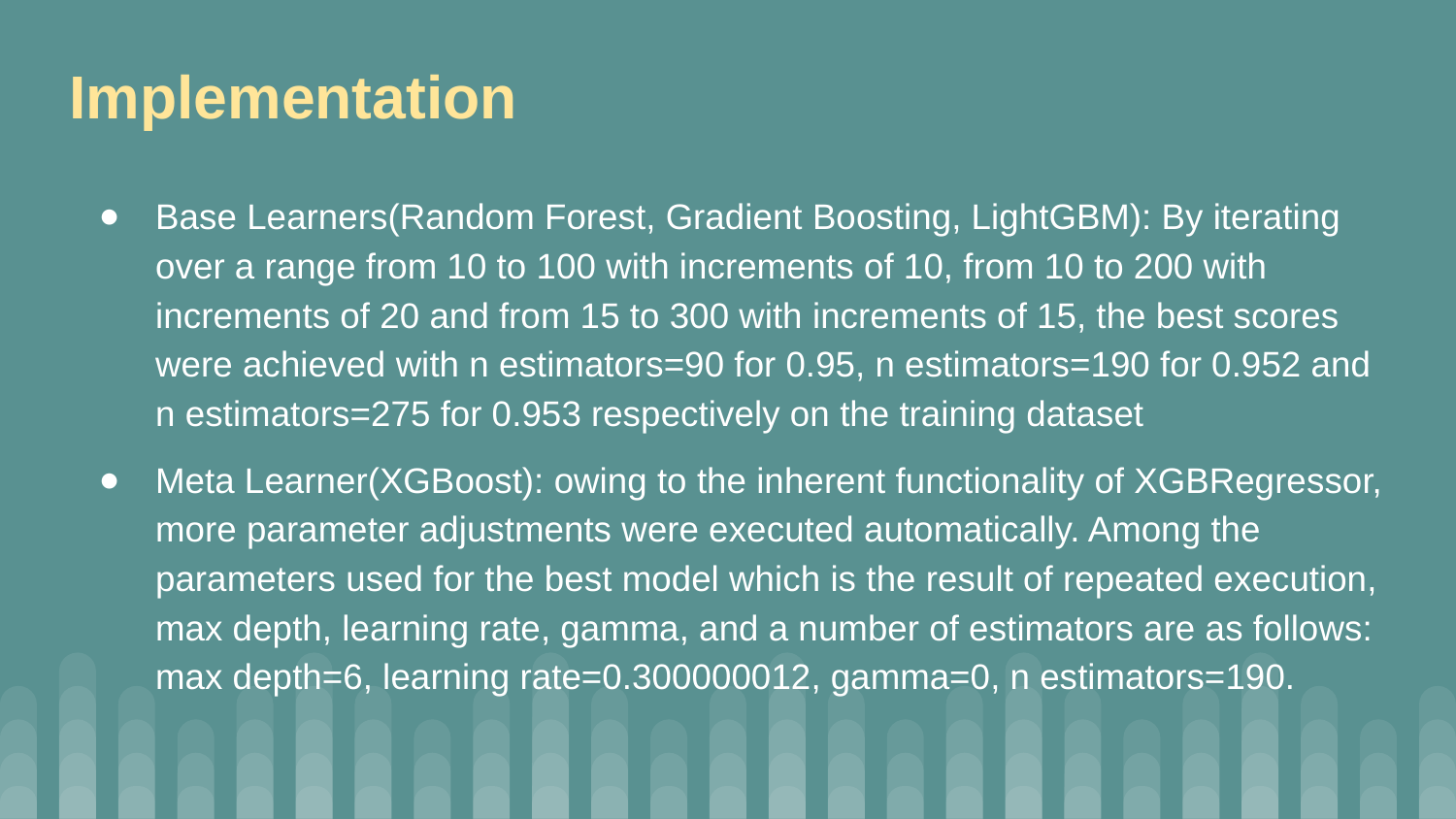

# Implementation
Base Learners(Random Forest, Gradient Boosting, LightGBM): By iterating over a range from 10 to 100 with increments of 10, from 10 to 200 with increments of 20 and from 15 to 300 with increments of 15, the best scores were achieved with n estimators=90 for 0.95, n estimators=190 for 0.952 and n estimators=275 for 0.953 respectively on the training dataset
Meta Learner(XGBoost): owing to the inherent functionality of XGBRegressor, more parameter adjustments were executed automatically. Among the parameters used for the best model which is the result of repeated execution, max depth, learning rate, gamma, and a number of estimators are as follows: max depth=6, learning rate=0.300000012, gamma=0, n estimators=190.